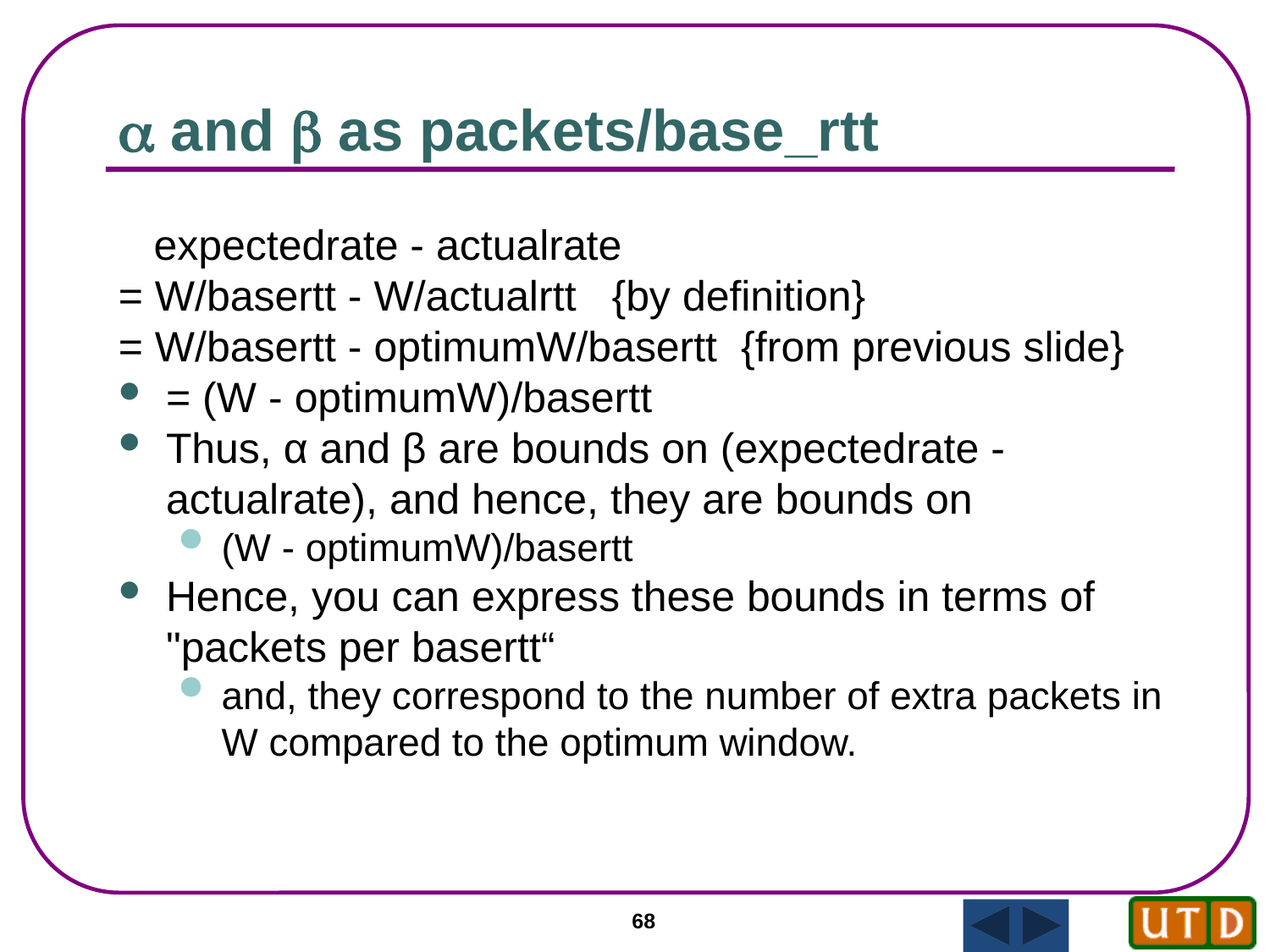

α and β as packets/base_rtt
   expectedrate - actualrate
= W/basertt - W/actualrtt   {by definition}
= W/basertt - optimumW/basertt  {from previous slide}
= (W - optimumW)/basertt
Thus, α and β are bounds on (expectedrate - actualrate), and hence, they are bounds on
(W - optimumW)/basertt
Hence, you can express these bounds in terms of "packets per basertt“
and, they correspond to the number of extra packets in W compared to the optimum window.

68